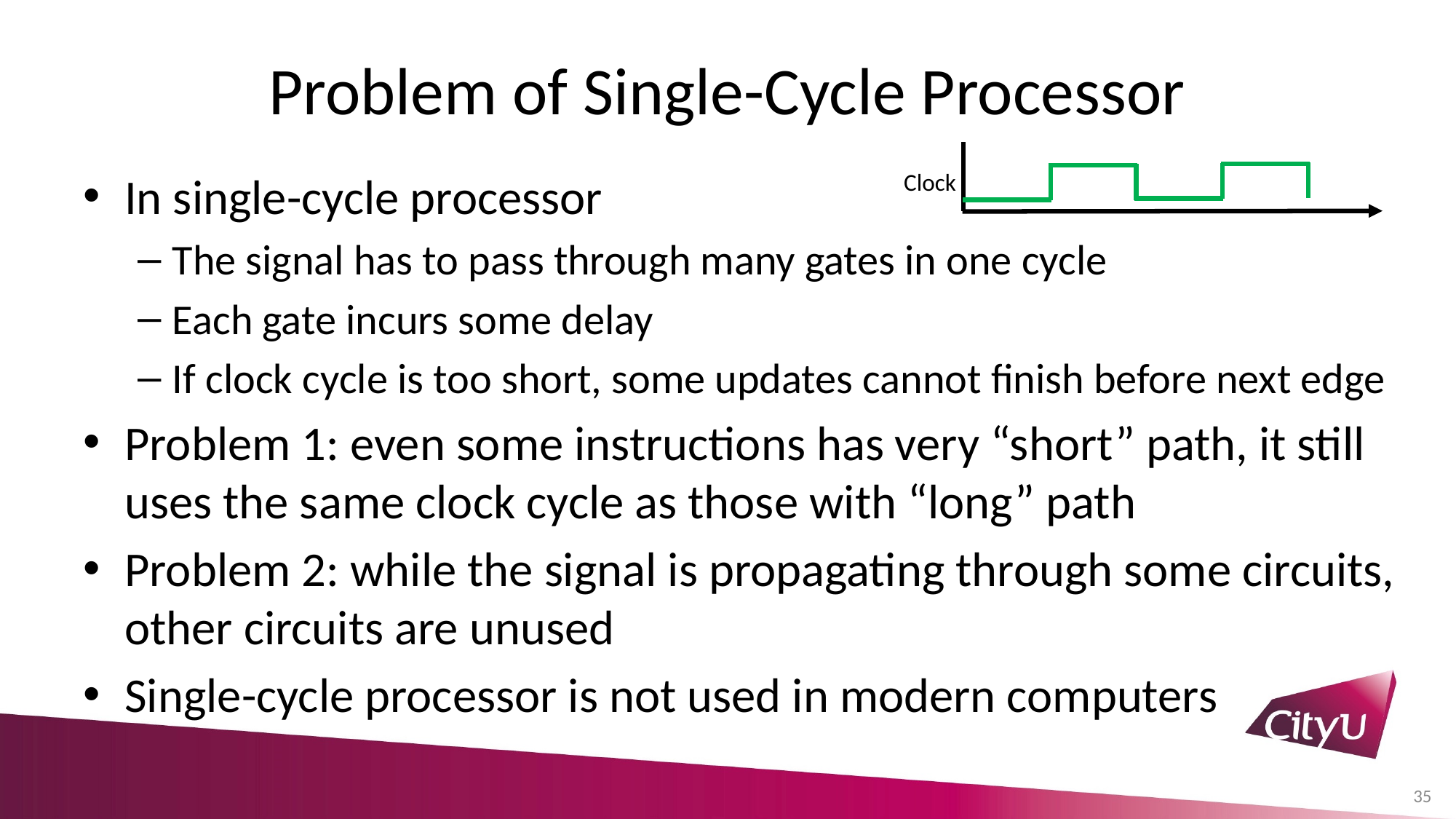

# Problem of Single-Cycle Processor
Clock
In single-cycle processor
The signal has to pass through many gates in one cycle
Each gate incurs some delay
If clock cycle is too short, some updates cannot finish before next edge
Problem 1: even some instructions has very “short” path, it still uses the same clock cycle as those with “long” path
Problem 2: while the signal is propagating through some circuits, other circuits are unused
Single-cycle processor is not used in modern computers
35